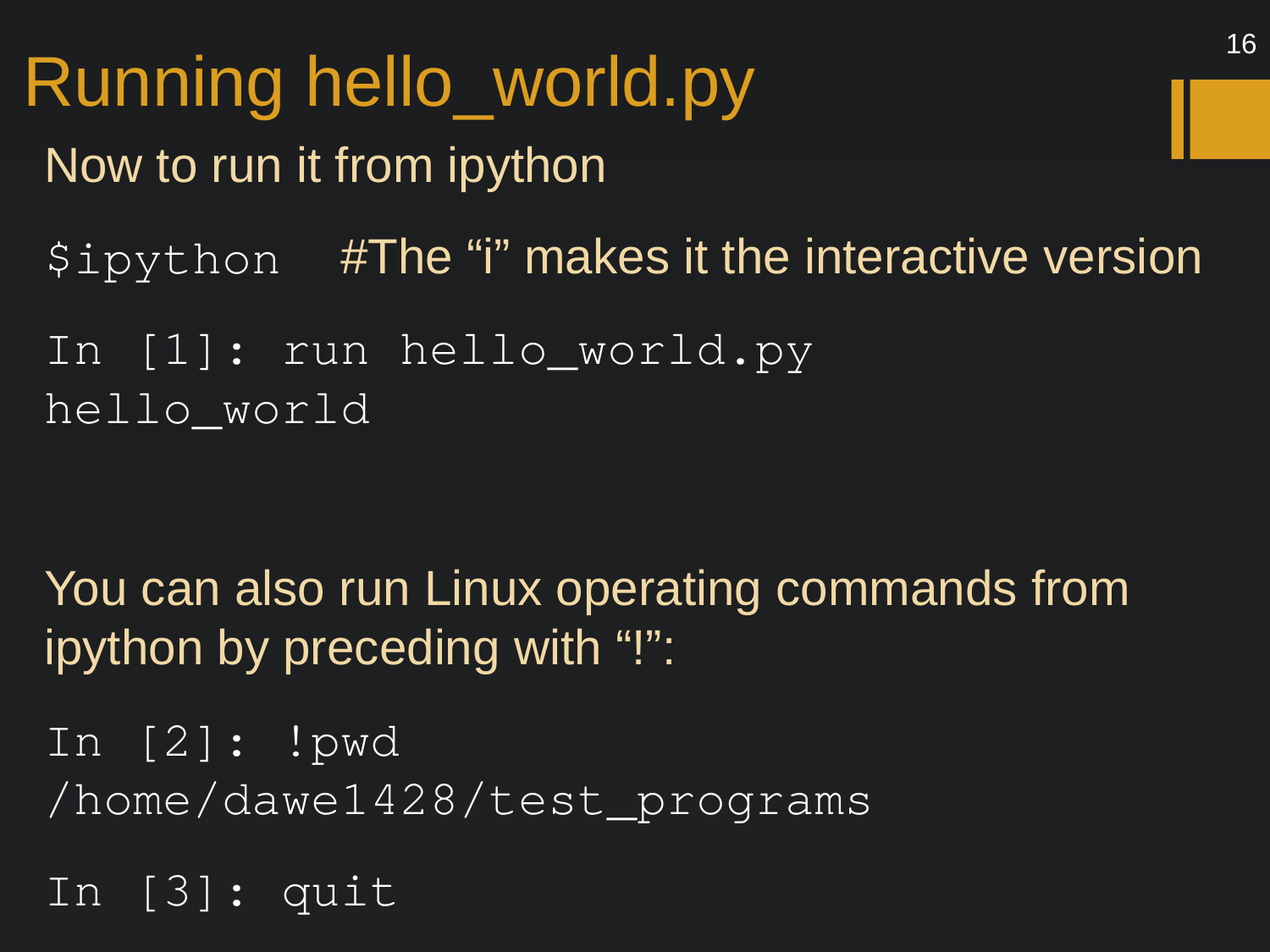

# Running hello_world.py
16
Now to run it from ipython
$ipython  #The “i” makes it the interactive version
In [1]: run hello_world.py
hello_world

You can also run Linux operating commands from ipython by preceding with “!”:
In [2]: !pwd
/home/dawe1428/test_programs
In [3]: quit